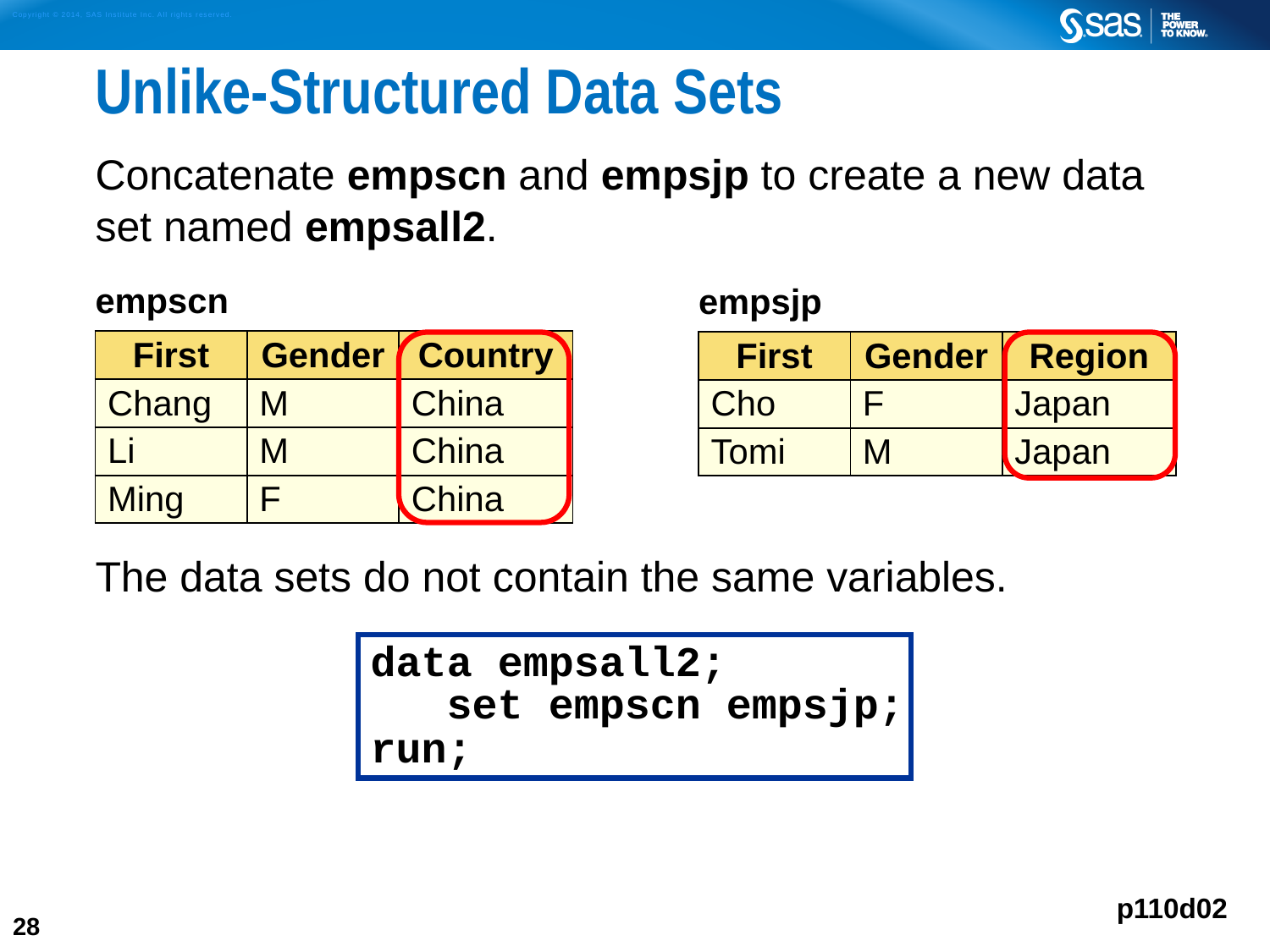

# Unlike-Structured Data Sets
Concatenate empscn and empsjp to create a new data set named empsall2.

The data sets do not contain the same variables.
| empscn |  |  |
| --- | --- | --- |
| First | Gender | Country |
| Chang | M | China |
| Li | M | China |
| Ming | F | China |
| empsjp |  |  |
| --- | --- | --- |
| First | Gender | Region |
| Cho | F | Japan |
| Tomi | M | Japan |

data empsall2;
   set empscn empsjp;
run;
p110d02
28